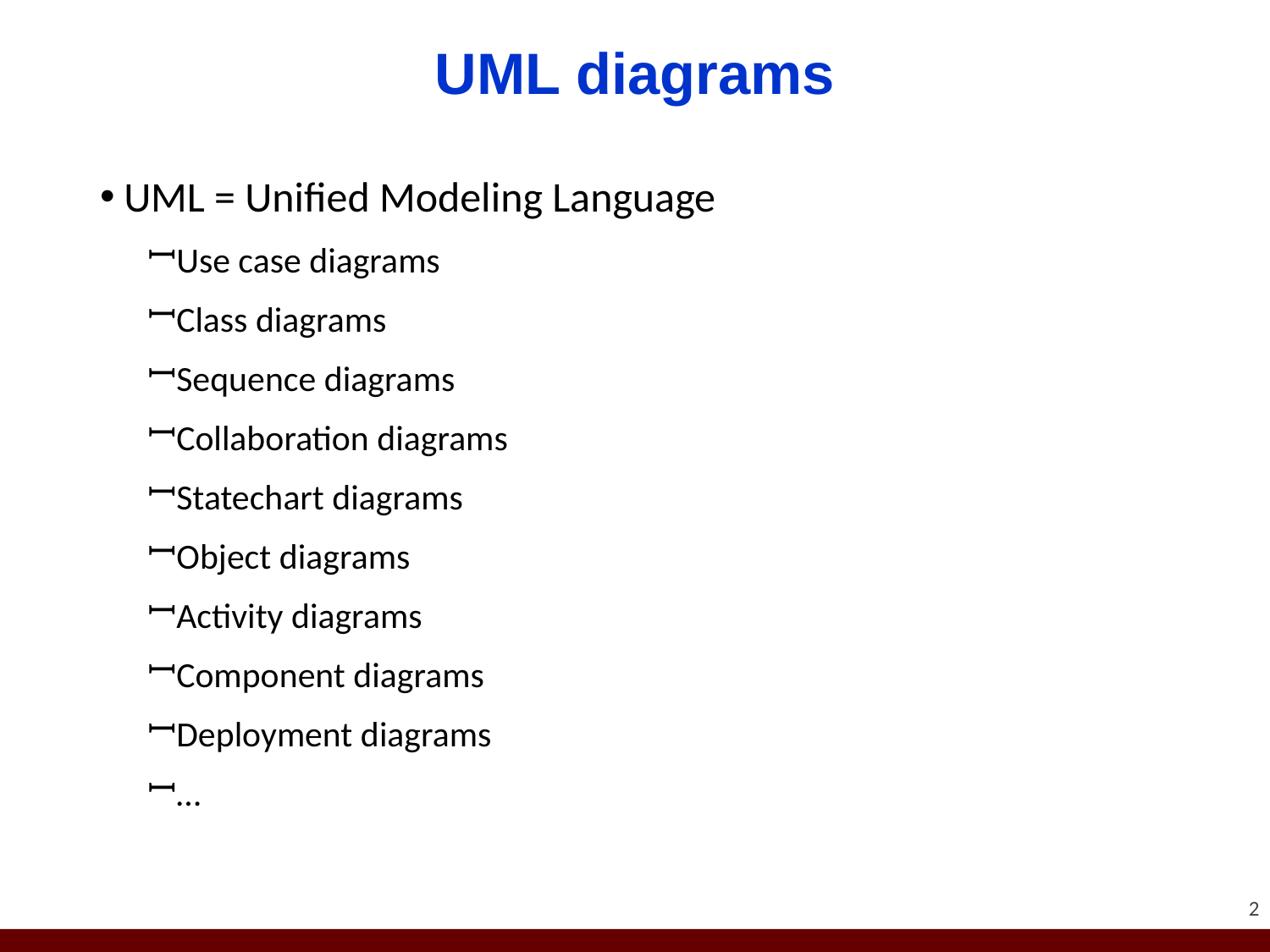

# UML diagrams
UML = Unified Modeling Language
Use case diagrams
Class diagrams
Sequence diagrams
Collaboration diagrams
Statechart diagrams
Object diagrams
Activity diagrams
Component diagrams
Deployment diagrams
…